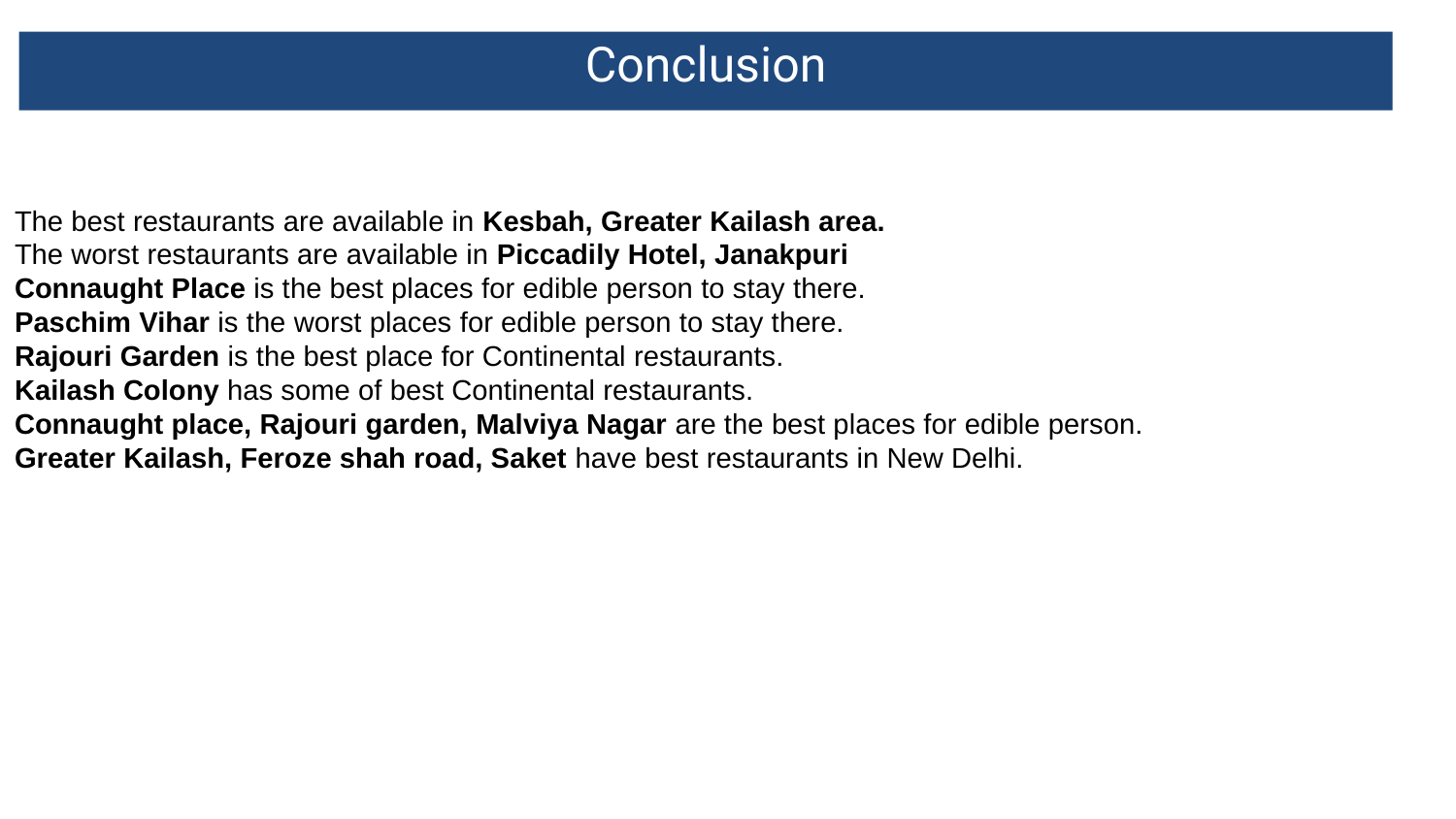

# Conclusion

The best restaurants are available in Kesbah, Greater Kailash area.
The worst restaurants are available in Piccadily Hotel, Janakpuri
Connaught Place is the best places for edible person to stay there.
Paschim Vihar is the worst places for edible person to stay there.
Rajouri Garden is the best place for Continental restaurants.
Kailash Colony has some of best Continental restaurants.
Connaught place, Rajouri garden, Malviya Nagar are the best places for edible person.
Greater Kailash, Feroze shah road, Saket have best restaurants in New Delhi.